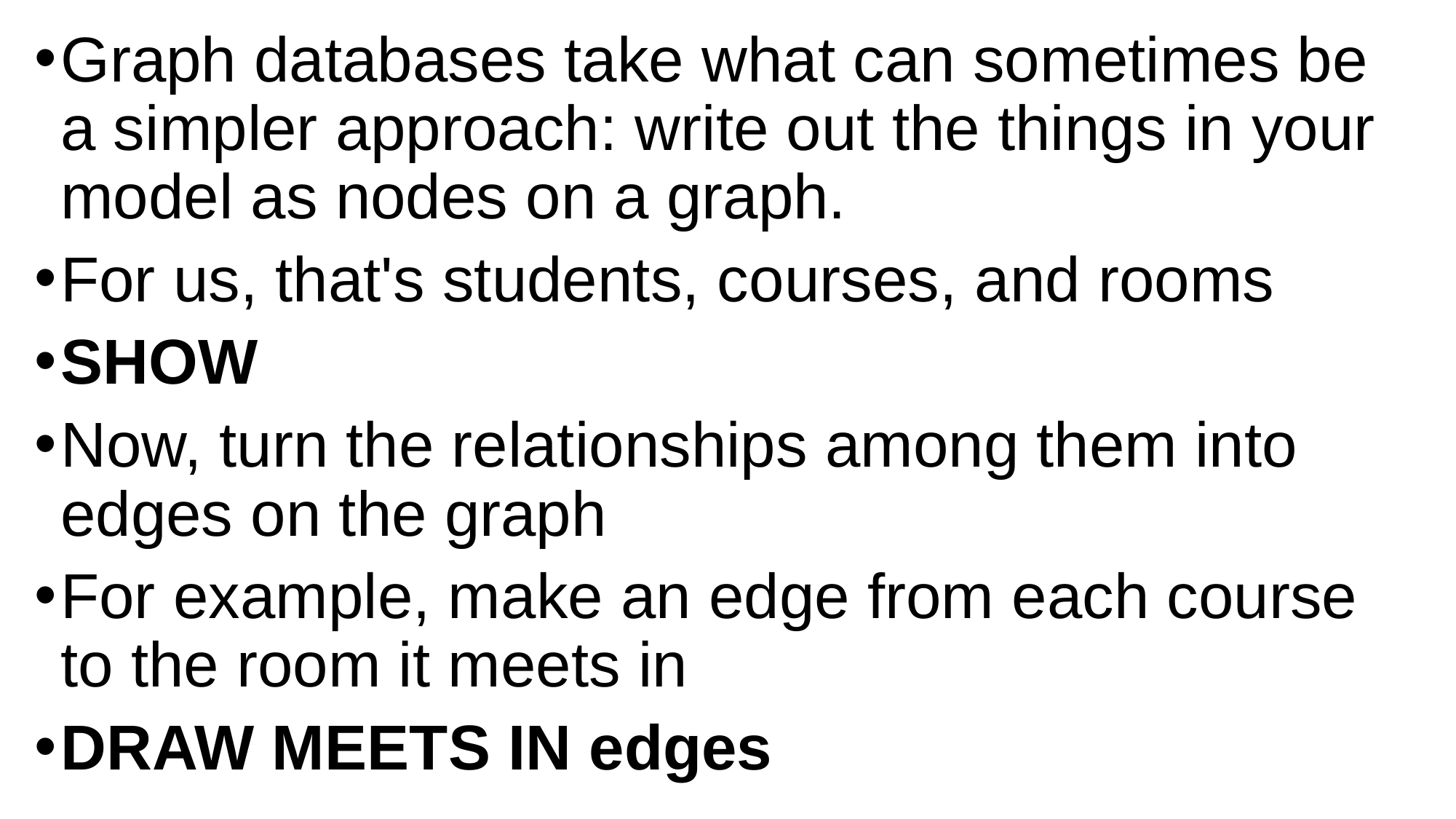

Graph databases take what can sometimes be a simpler approach: write out the things in your model as nodes on a graph.
For us, that's students, courses, and rooms
SHOW
Now, turn the relationships among them into edges on the graph
For example, make an edge from each course to the room it meets in
DRAW MEETS IN edges